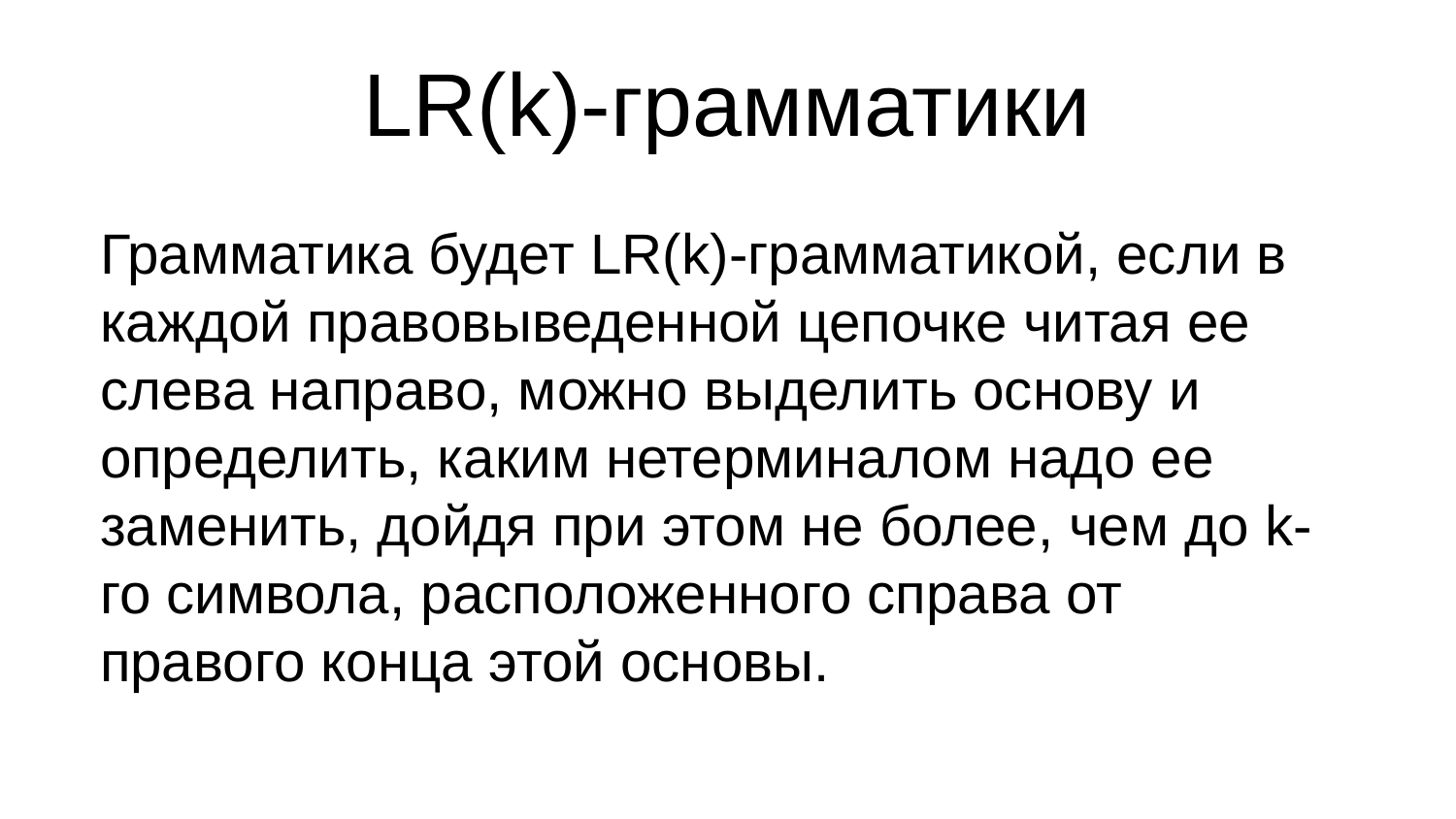

LR(k)-грамматики

Грамматика будет LR(k)-грамматикой, если в каждой правовыведенной цепочке читая ее слева направо, можно выделить основу и определить, каким нетерминалом надо ее заменить, дойдя при этом не более, чем до k-го символа, расположенного справа от правого конца этой основы.